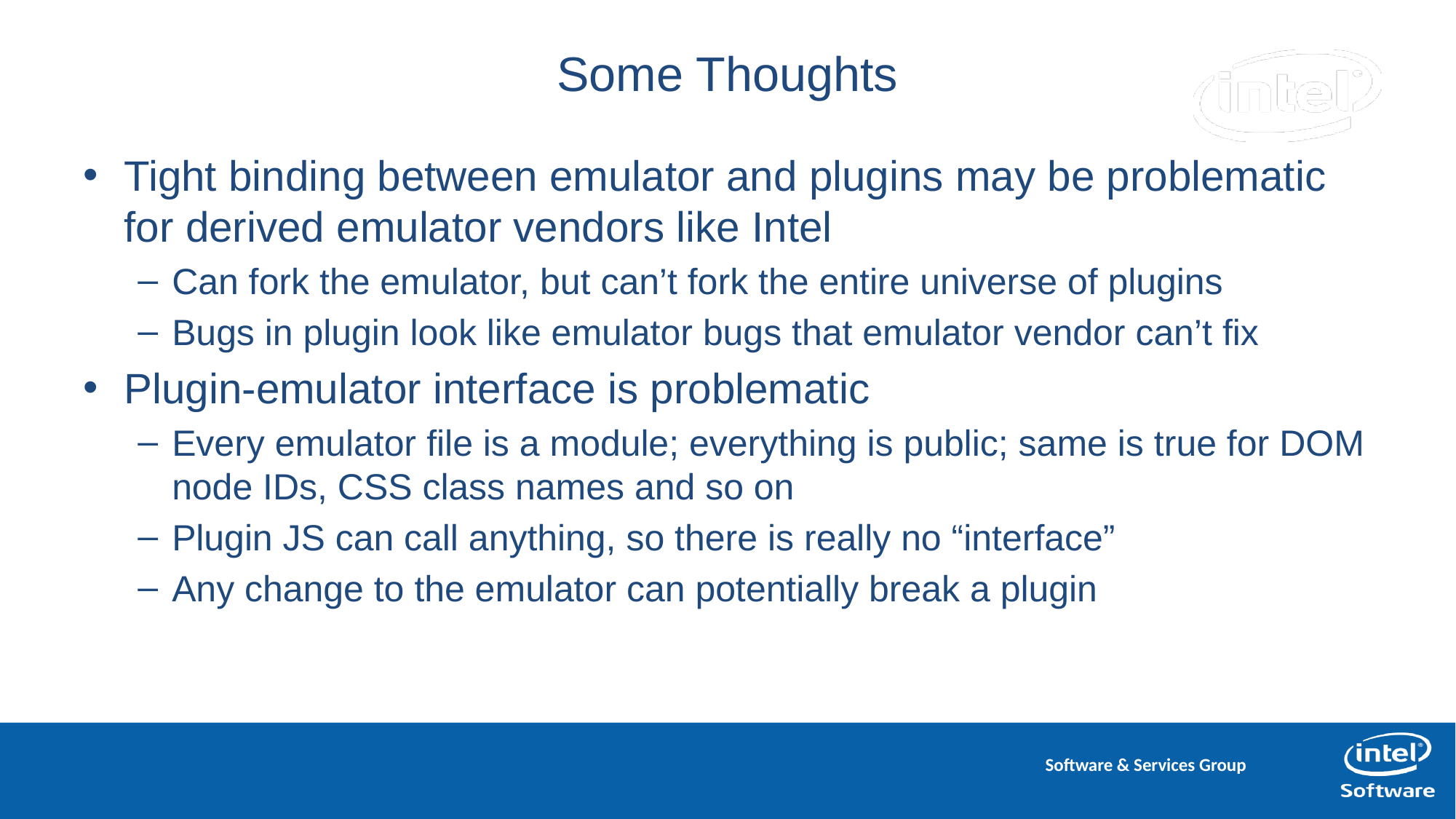

# Some Thoughts
Tight binding between emulator and plugins may be problematic for derived emulator vendors like Intel
Can fork the emulator, but can’t fork the entire universe of plugins
Bugs in plugin look like emulator bugs that emulator vendor can’t fix
Plugin-emulator interface is problematic
Every emulator file is a module; everything is public; same is true for DOM node IDs, CSS class names and so on
Plugin JS can call anything, so there is really no “interface”
Any change to the emulator can potentially break a plugin